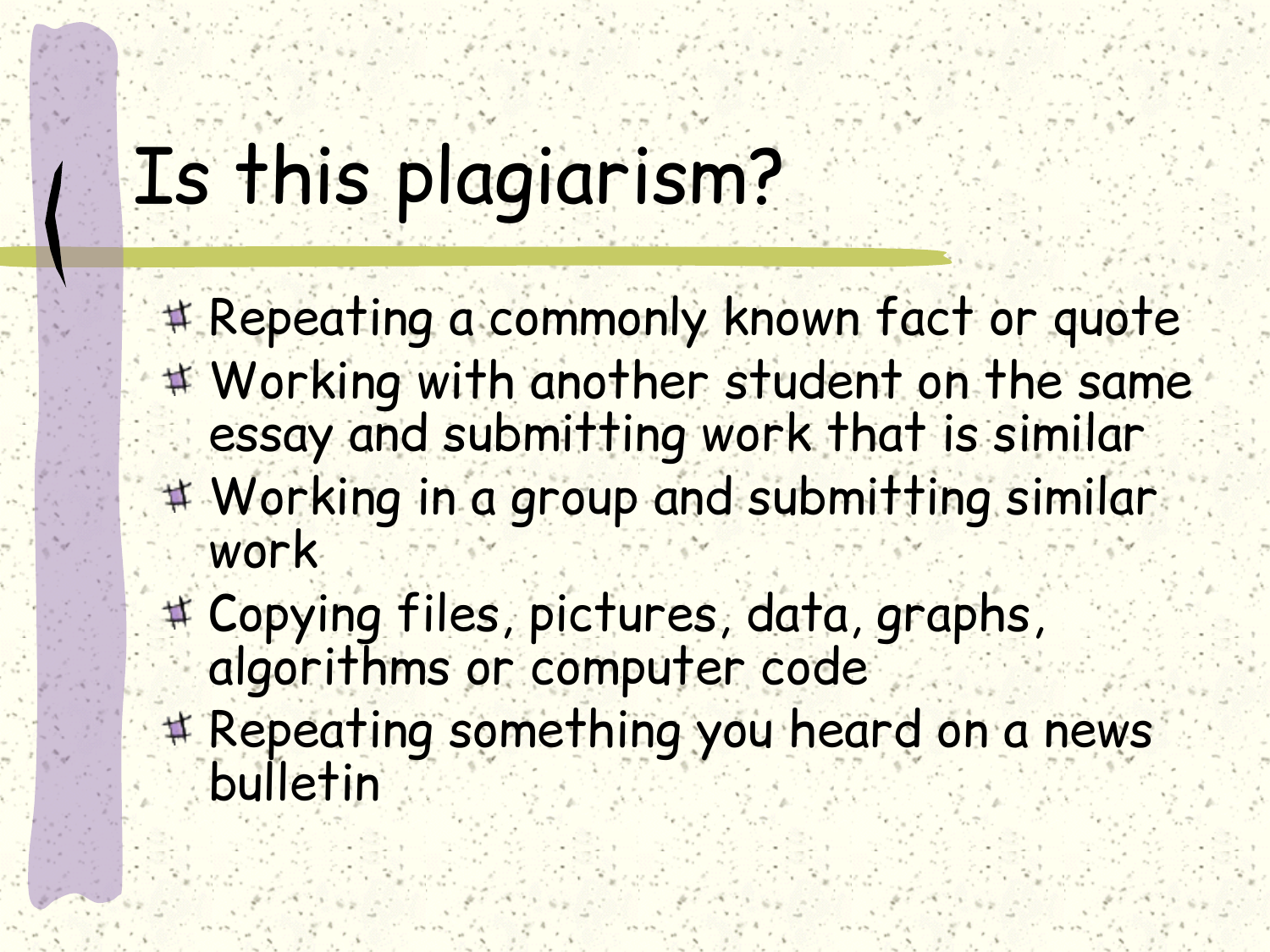

# Is this plagiarism?
Repeating a commonly known fact or quote
Working with another student on the same essay and submitting work that is similar
Working in a group and submitting similar work
Copying files, pictures, data, graphs, algorithms or computer code
Repeating something you heard on a news bulletin